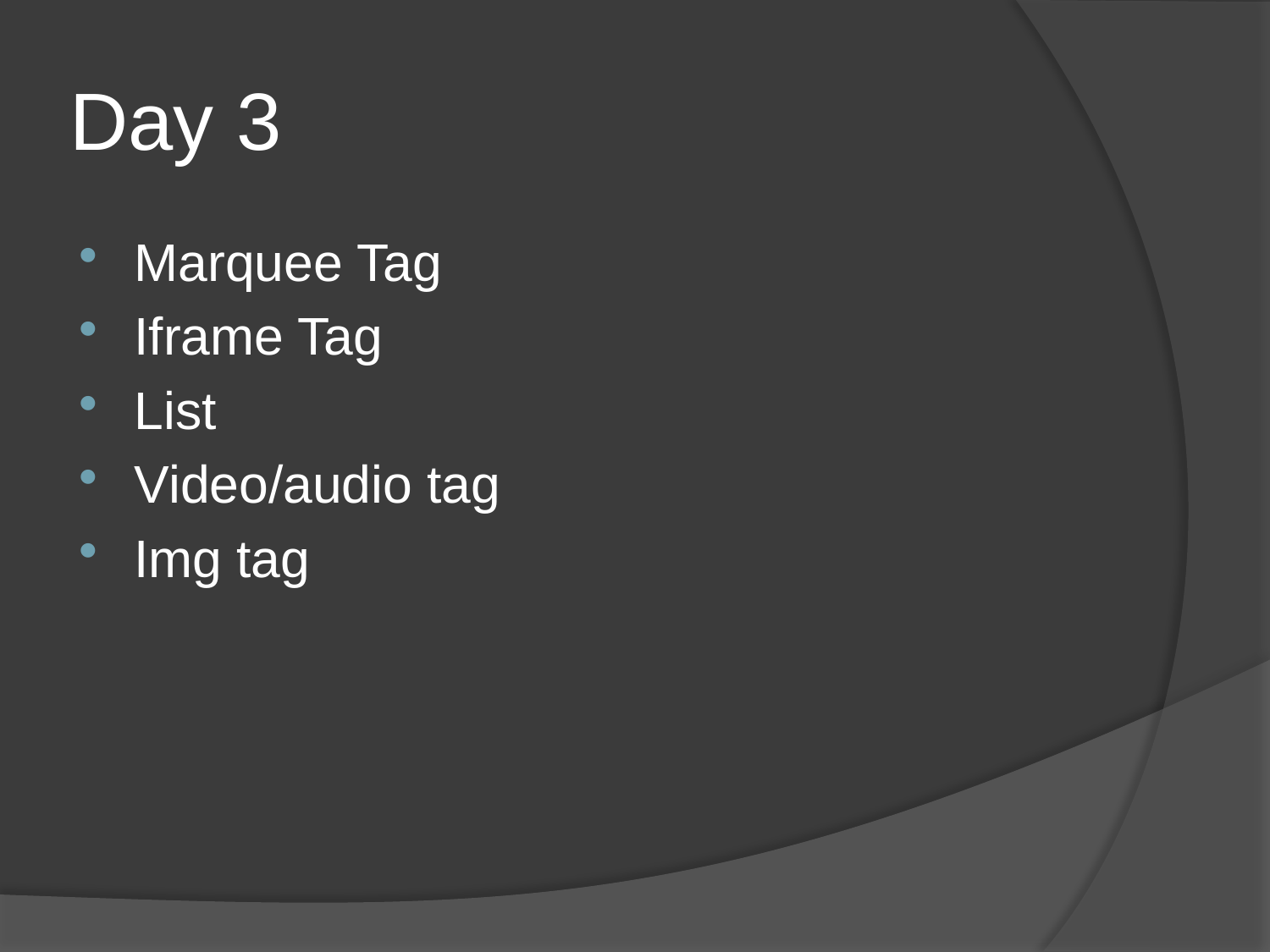

# Day 3
Marquee Tag
Iframe Tag
List
Video/audio tag
Img tag